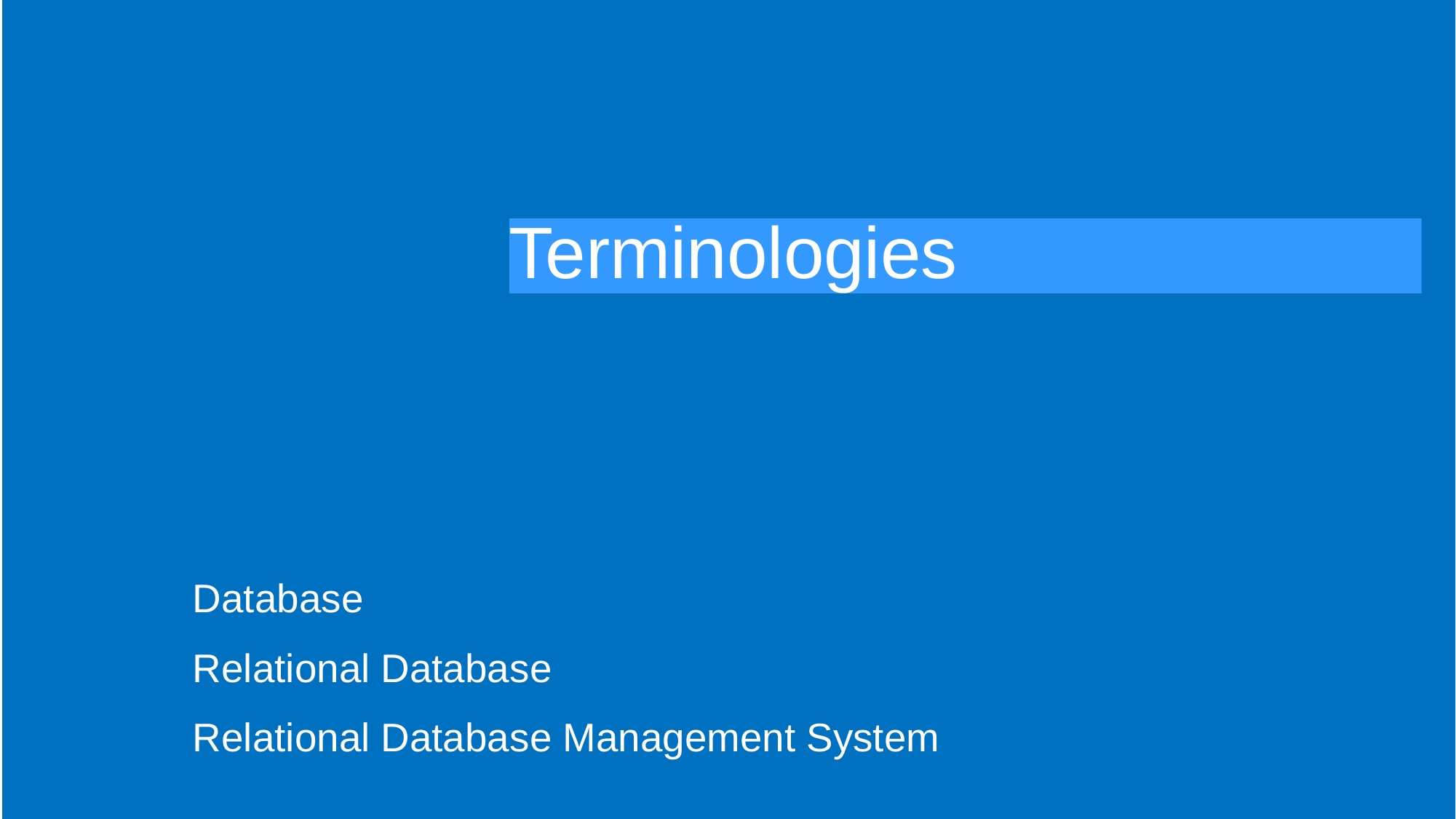

# Terminologies

Database
Relational Database
Relational Database Management System